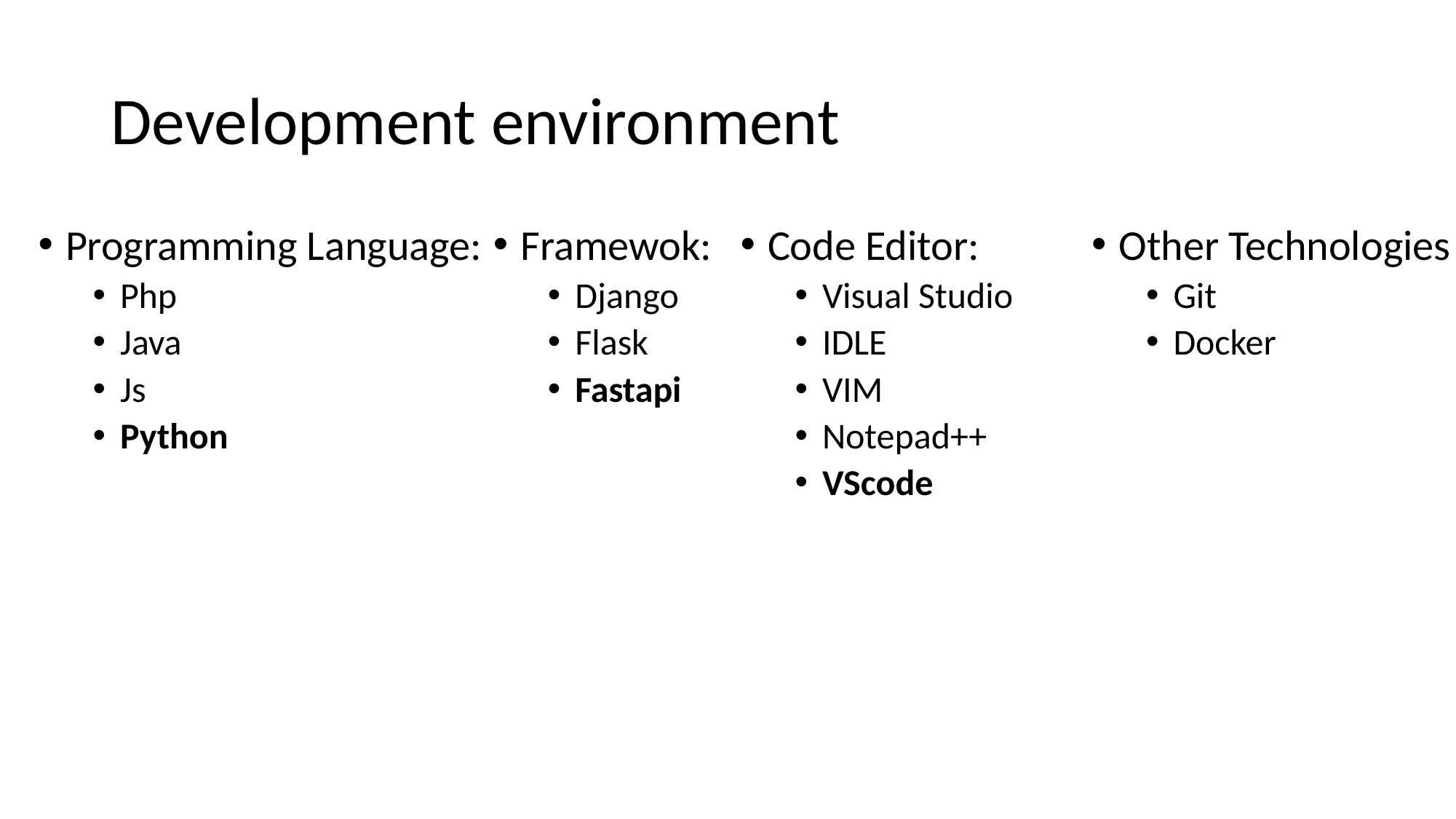

# Development environment
Programming Language:
Php
Java
Js
Python

Framewok:
Django
Flask
Fastapi

Code Editor:
Visual Studio
IDLE
VIM
Notepad++
VScode

Other Technologies
Git
Docker